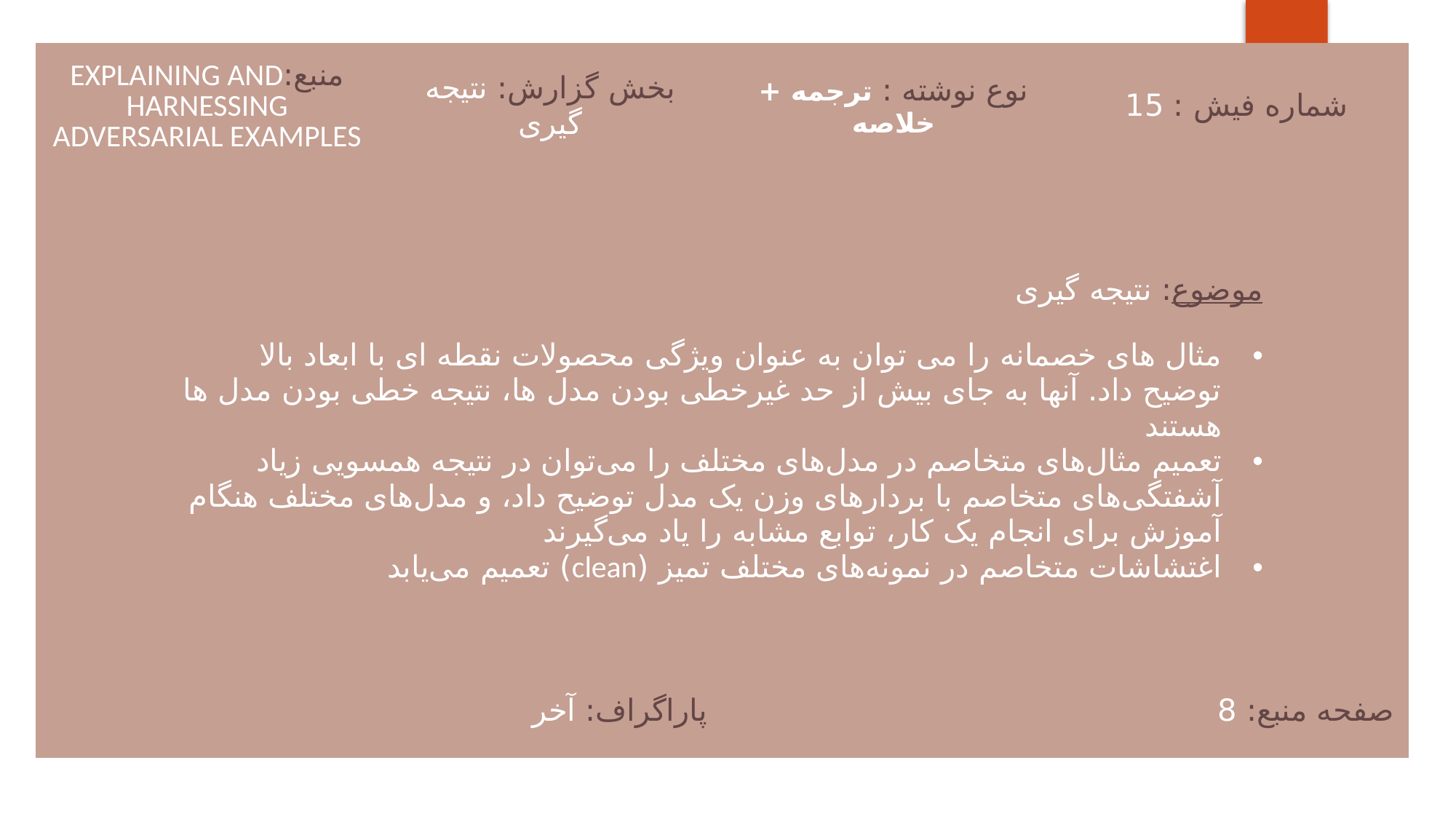

| منبع:EXPLAINING AND HARNESSING ADVERSARIAL EXAMPLES | بخش گزارش: نتیجه گیری | نوع نوشته : ترجمه + خلاصه | شماره فیش : 15 |
| --- | --- | --- | --- |
| موضوع: نتیجه گیری مثال های خصمانه را می توان به عنوان ویژگی محصولات نقطه ای با ابعاد بالا توضیح داد. آنها به جای بیش از حد غیرخطی بودن مدل ها، نتیجه خطی بودن مدل ها هستند تعمیم مثال‌های متخاصم در مدل‌های مختلف را می‌توان در نتیجه همسویی زیاد آشفتگی‌های متخاصم با بردارهای وزن یک مدل توضیح داد، و مدل‌های مختلف هنگام آموزش برای انجام یک کار، توابع مشابه را یاد می‌گیرند اغتشاشات متخاصم در نمونه‌های مختلف تمیز (clean) تعمیم می‌یابد |  |  |  |
| پاراگراف: آخر |  | صفحه منبع: 8 |  |